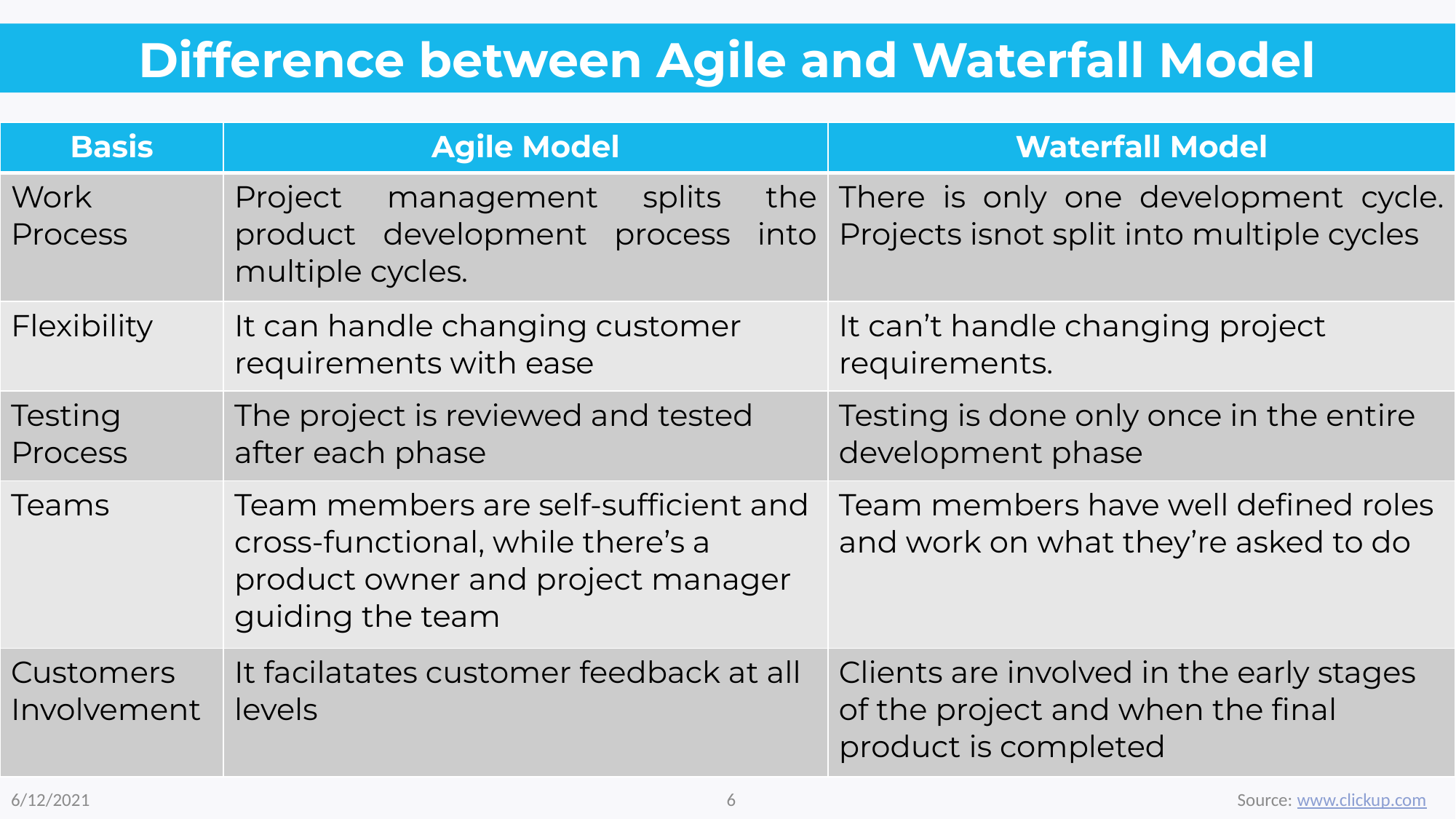

Difference between Agile and Waterfall Model
| Basis | Agile Model | Waterfall Model |
| --- | --- | --- |
| Work Process | Project management splits the product development process into multiple cycles. | There is only one development cycle. Projects isnot split into multiple cycles |
| Flexibility | It can handle changing customer requirements with ease | It can’t handle changing project requirements. |
| Testing Process | The project is reviewed and tested after each phase | Testing is done only once in the entire development phase |
| Teams | Team members are self-sufficient and cross-functional, while there’s a product owner and project manager guiding the team | Team members have well defined roles and work on what they’re asked to do |
| Customers Involvement | It facilatates customer feedback at all levels | Clients are involved in the early stages of the project and when the final product is completed |
6/12/2021
6
Source: www.clickup.com